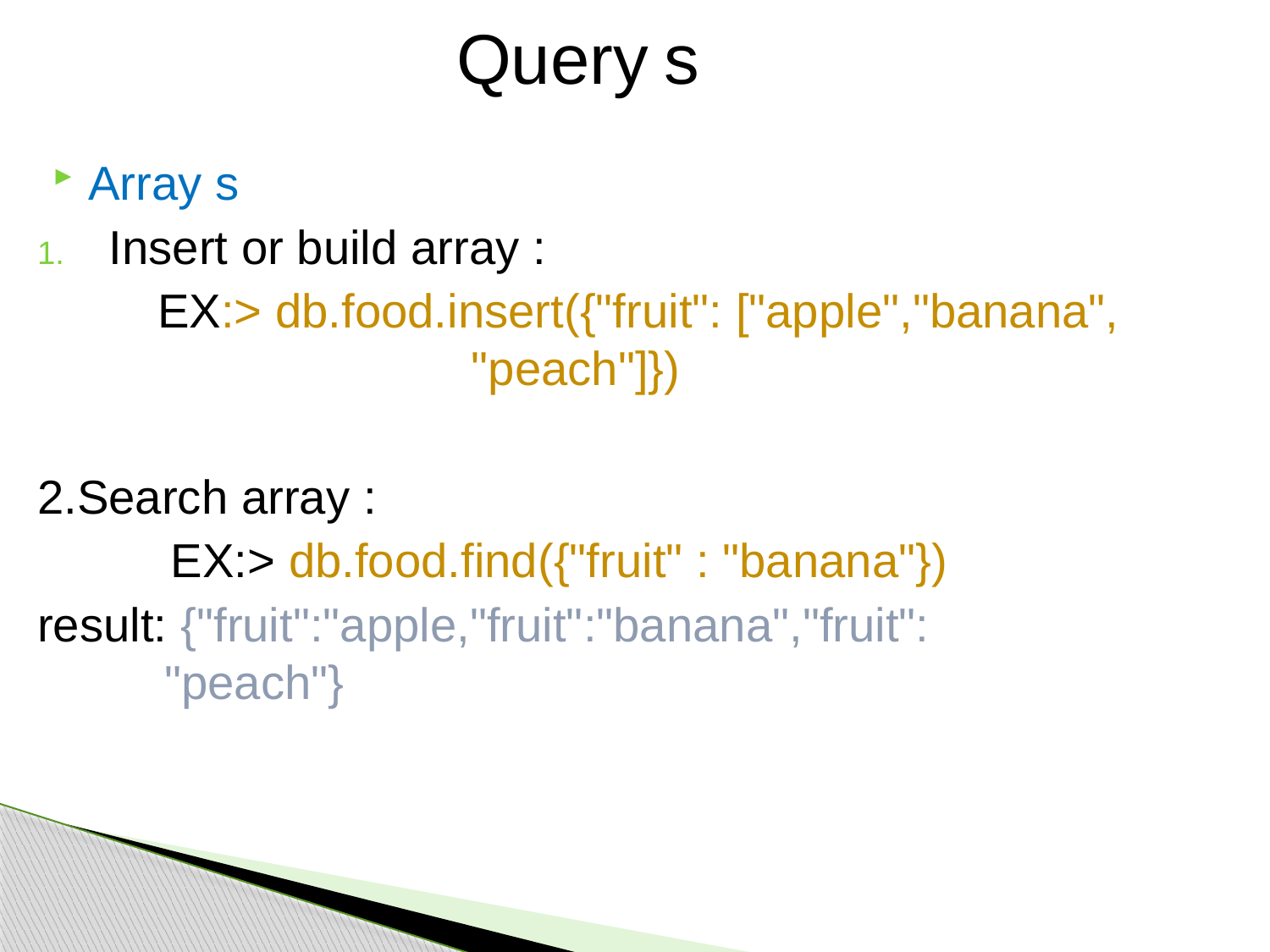

Query s
Array s
Insert or build array :
         EX:> db.food.insert({"fruit": ["apple","banana",    				    "peach"]})

2.Search array :
          EX:> db.food.find({"fruit" : "banana"})
result: {"fruit":"apple,"fruit":"banana","fruit":       			"peach"}